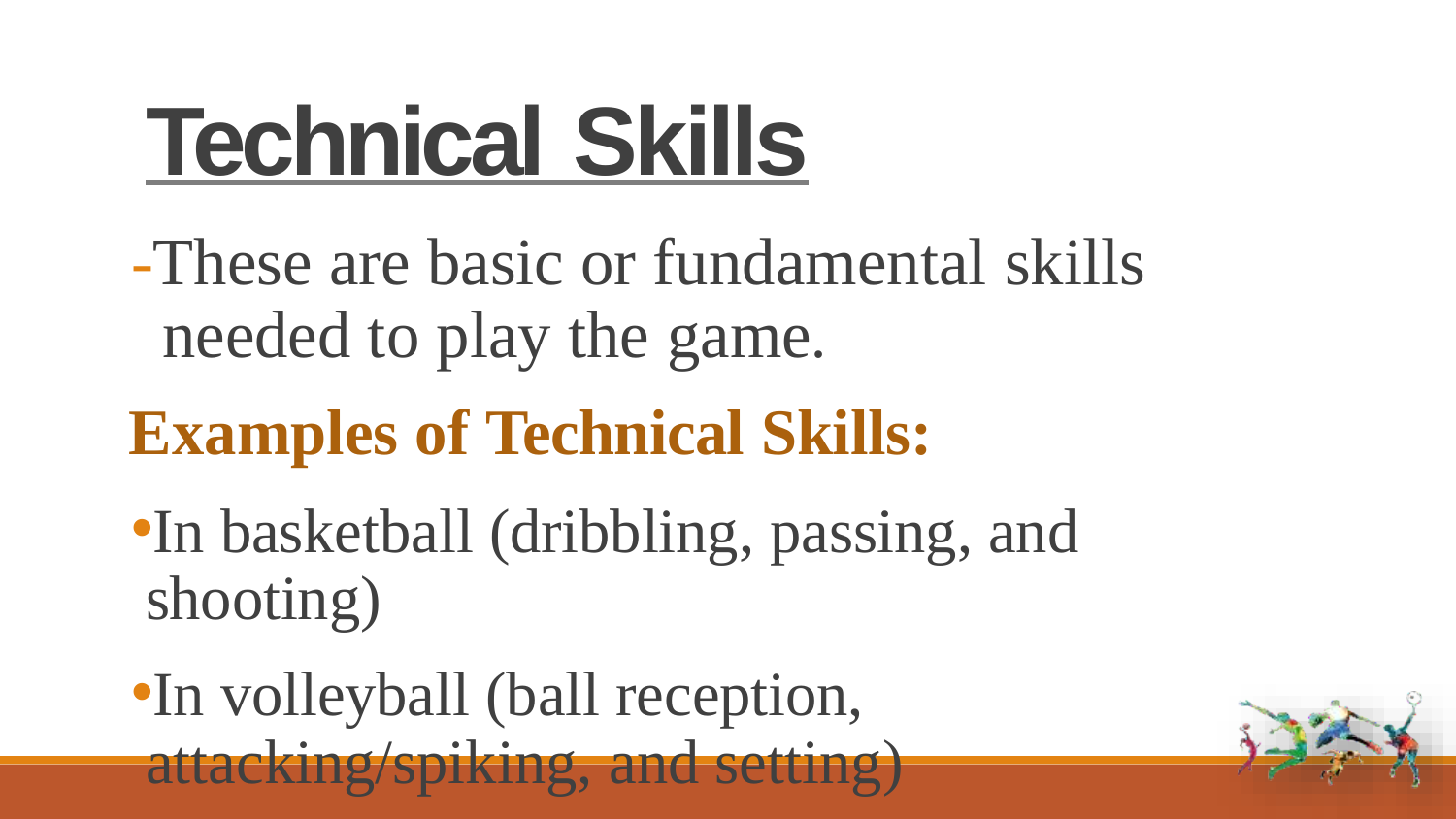

# Technical Skills
-These are basic or fundamental skills  needed to play the game.
Examples of Technical Skills:
In basketball (dribbling, passing, and  shooting)
In volleyball (ball reception,  attacking/spiking, and setting)